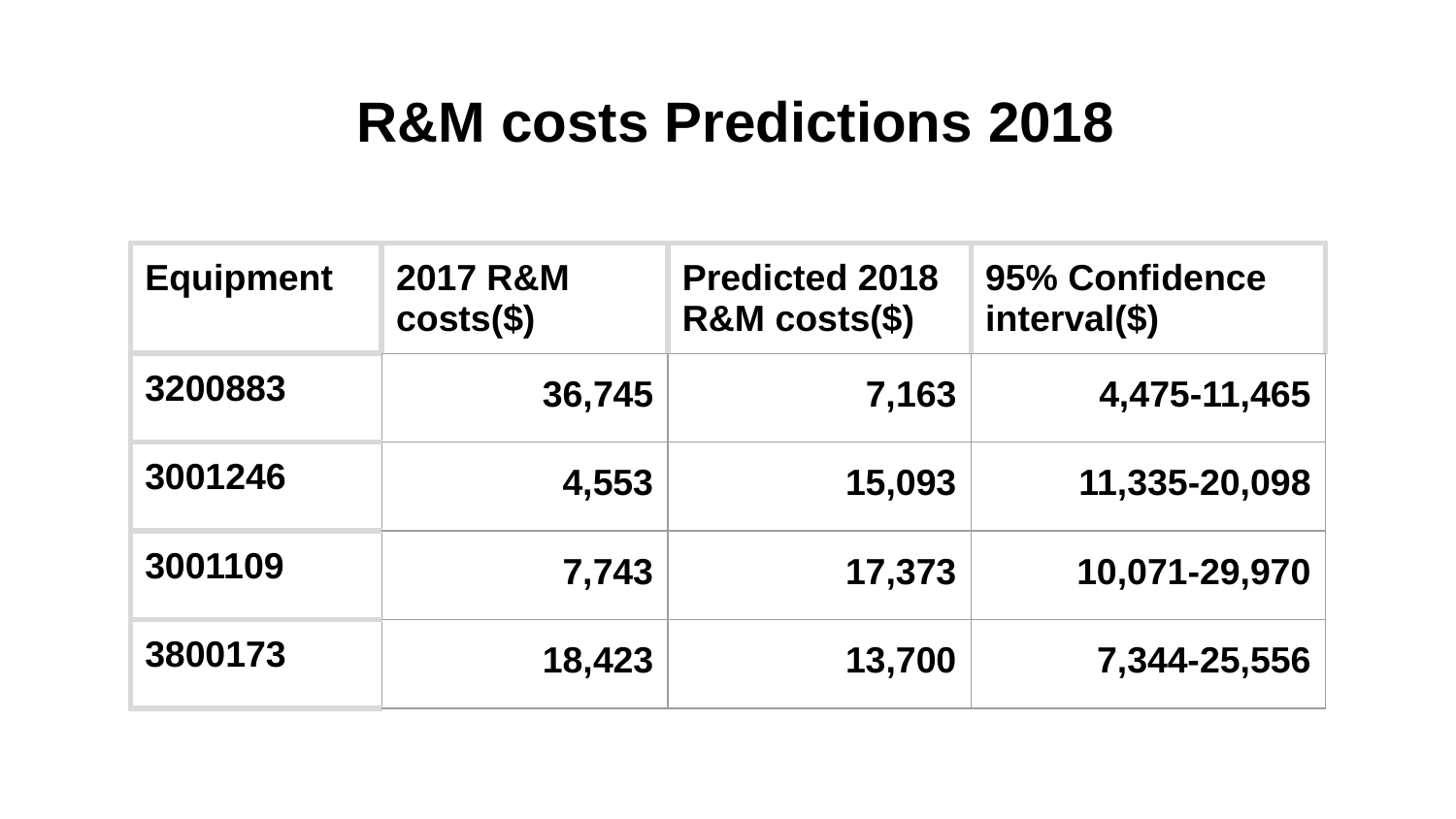

# R&M costs Predictions 2018

| Equipment | 2017 R&M costs($) | Predicted 2018 R&M costs($) | 95% Confidence interval($) |
| --- | --- | --- | --- |
| 3200883 | 36,745 | 7,163 | 4,475-11,465 |
| 3001246 | 4,553 | 15,093 | 11,335-20,098 |
| 3001109 | 7,743 | 17,373 | 10,071-29,970 |
| 3800173 | 18,423 | 13,700 | 7,344-25,556 |